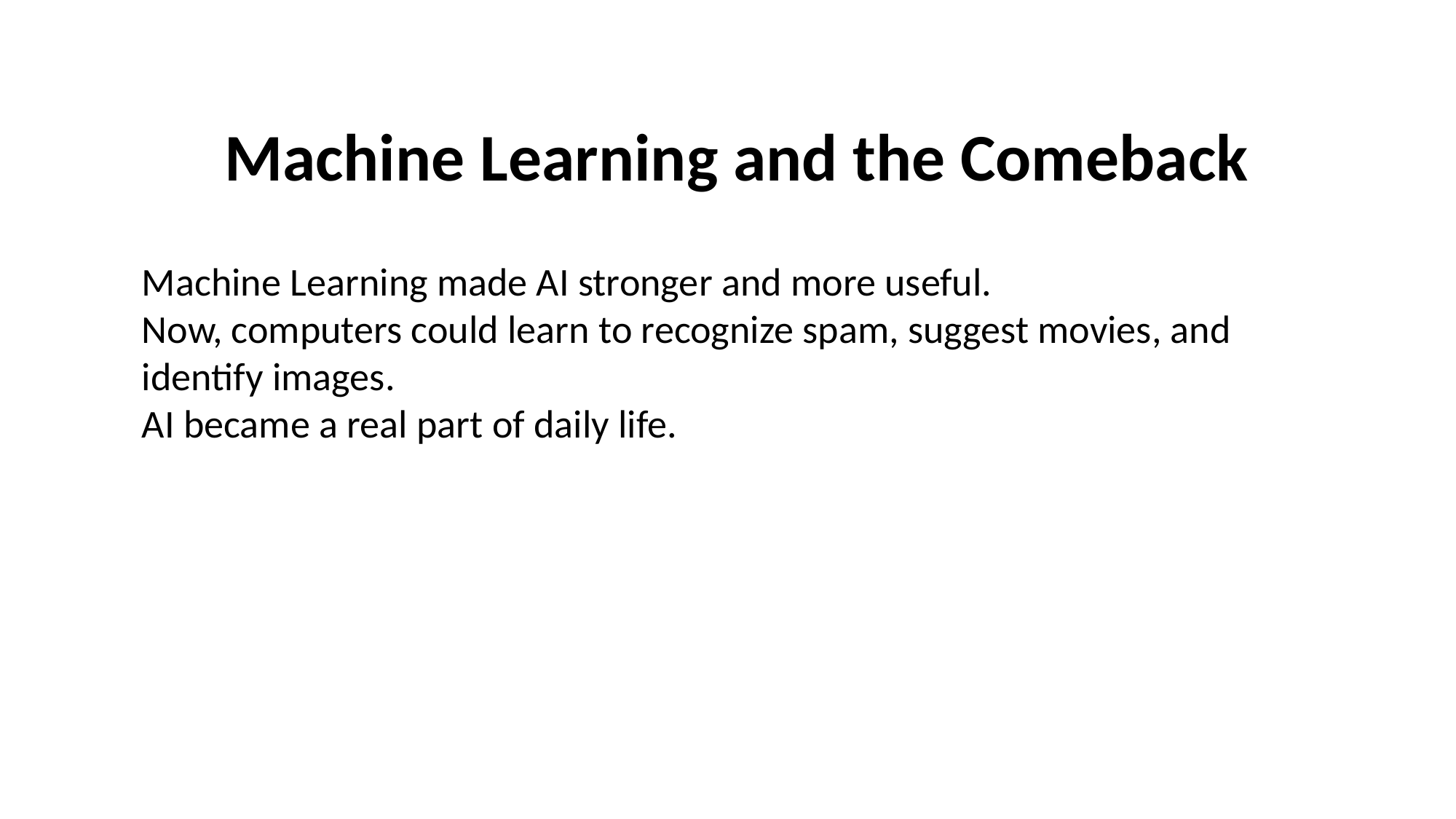

Machine Learning and the Comeback

Machine Learning made AI stronger and more useful.
Now, computers could learn to recognize spam, suggest movies, and identify images.
AI became a real part of daily life.